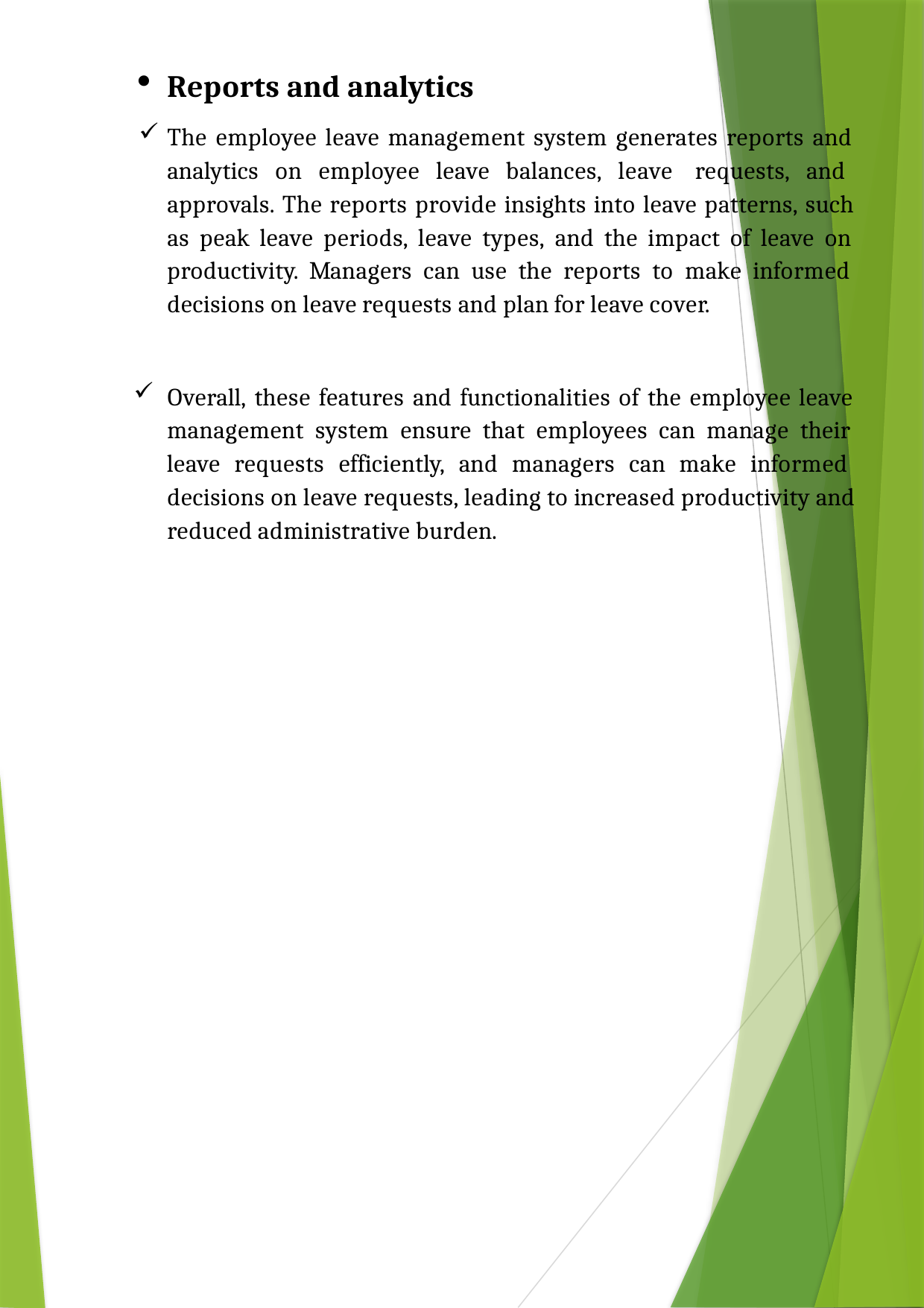

Reports and analytics
The employee leave management system generates reports and  analytics on employee leave balances, leave requests, and  approvals. The reports provide insights into leave patterns, such  as peak leave periods, leave types, and the impact of leave on  productivity. Managers can use the reports to make informed  decisions on leave requests and plan for leave cover.

Overall, these features and functionalities of the employee leave  management system ensure that employees can manage their  leave requests efficiently, and managers can make informed  decisions on leave requests, leading to increased productivity and  reduced administrative burden.
8